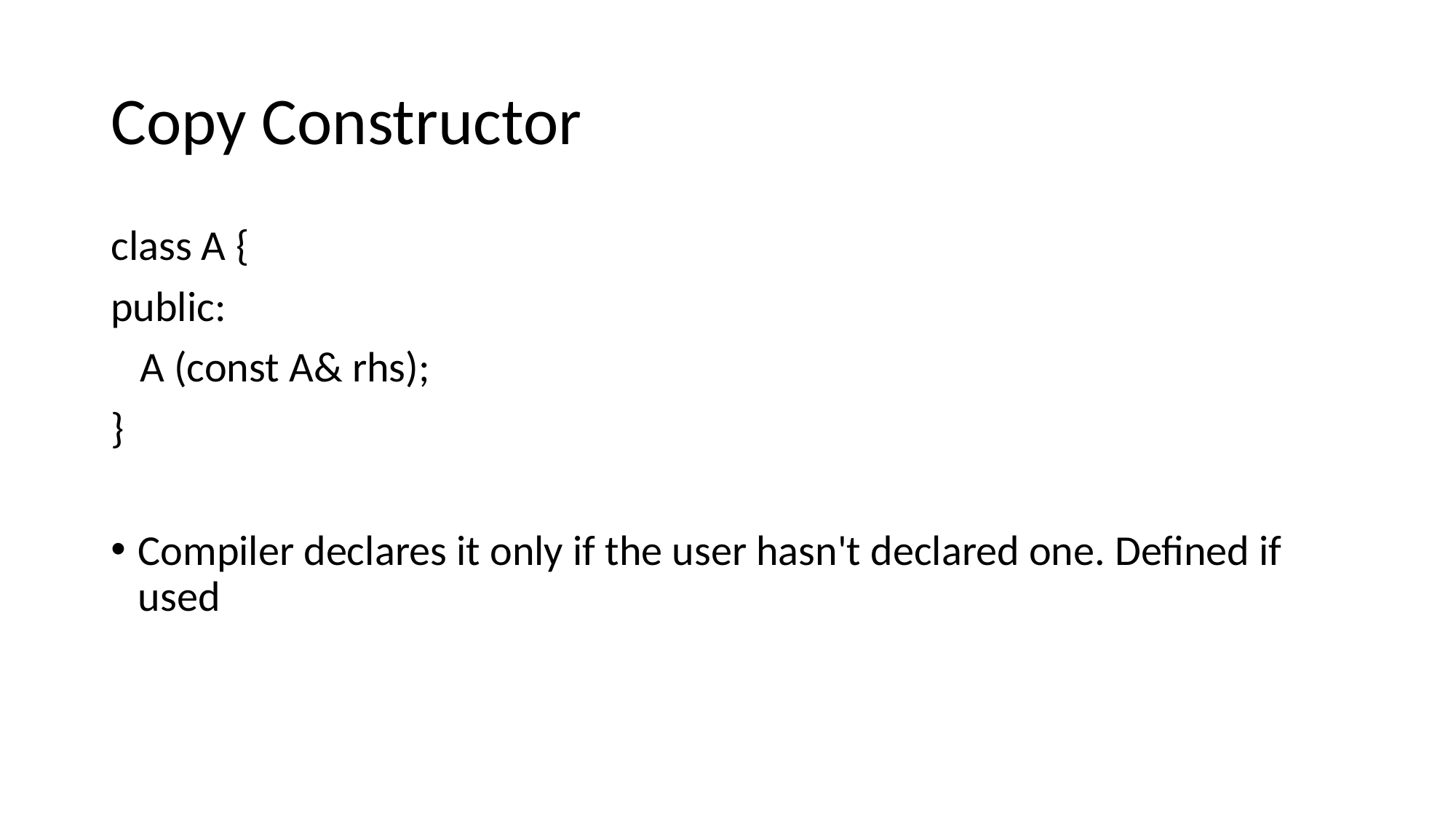

# Copy Constructor
class A {
public:
   A (const A& rhs);
}

Compiler declares it only if the user hasn't declared one. Defined if used